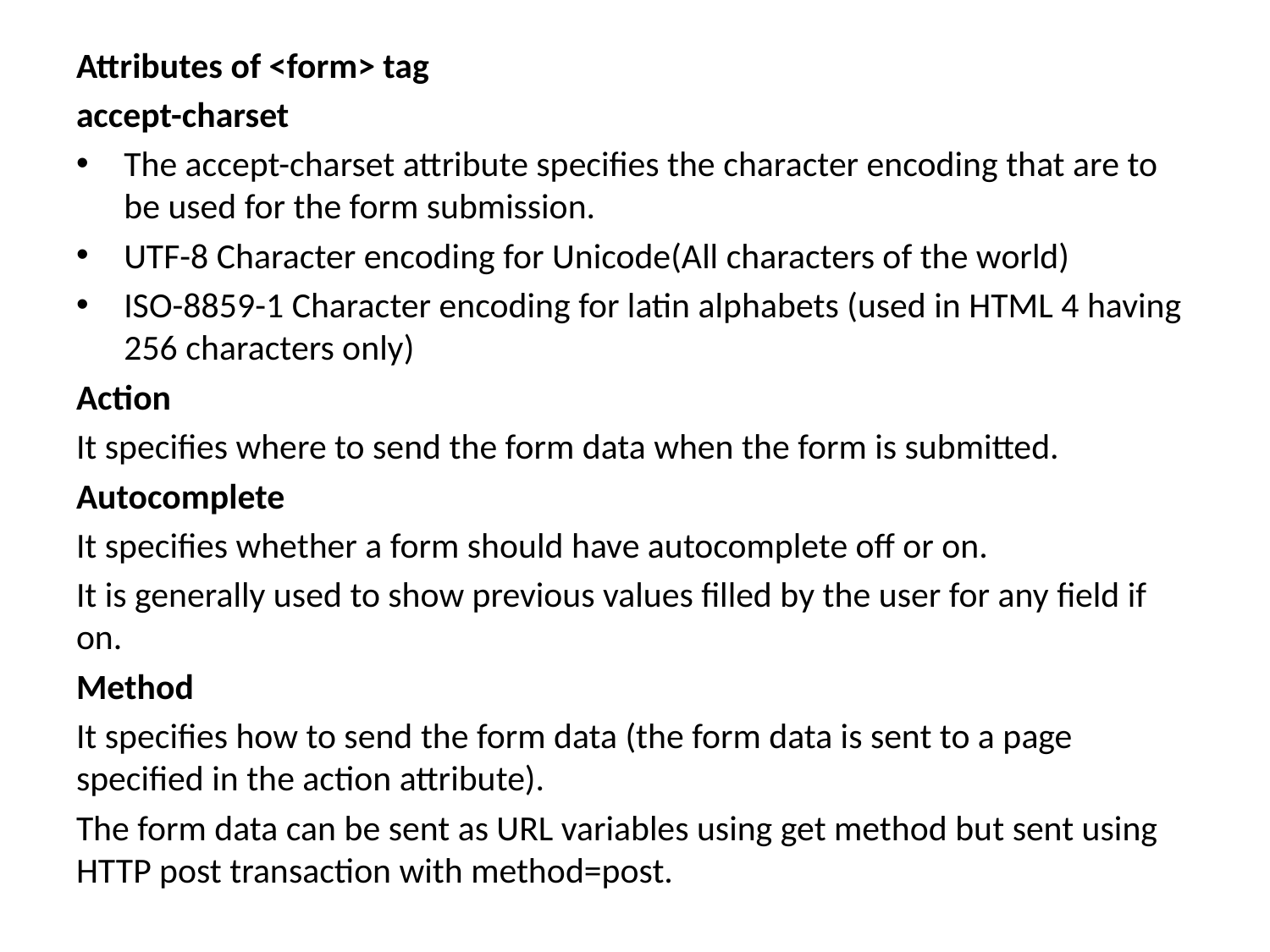

Attributes of <form> tag
accept-charset
The accept-charset attribute specifies the character encoding that are to be used for the form submission.
UTF-8 Character encoding for Unicode(All characters of the world)
ISO-8859-1 Character encoding for latin alphabets (used in HTML 4 having 256 characters only)
Action
It specifies where to send the form data when the form is submitted.
Autocomplete
It specifies whether a form should have autocomplete off or on.
It is generally used to show previous values filled by the user for any field if on.
Method
It specifies how to send the form data (the form data is sent to a page specified in the action attribute).
The form data can be sent as URL variables using get method but sent using HTTP post transaction with method=post.